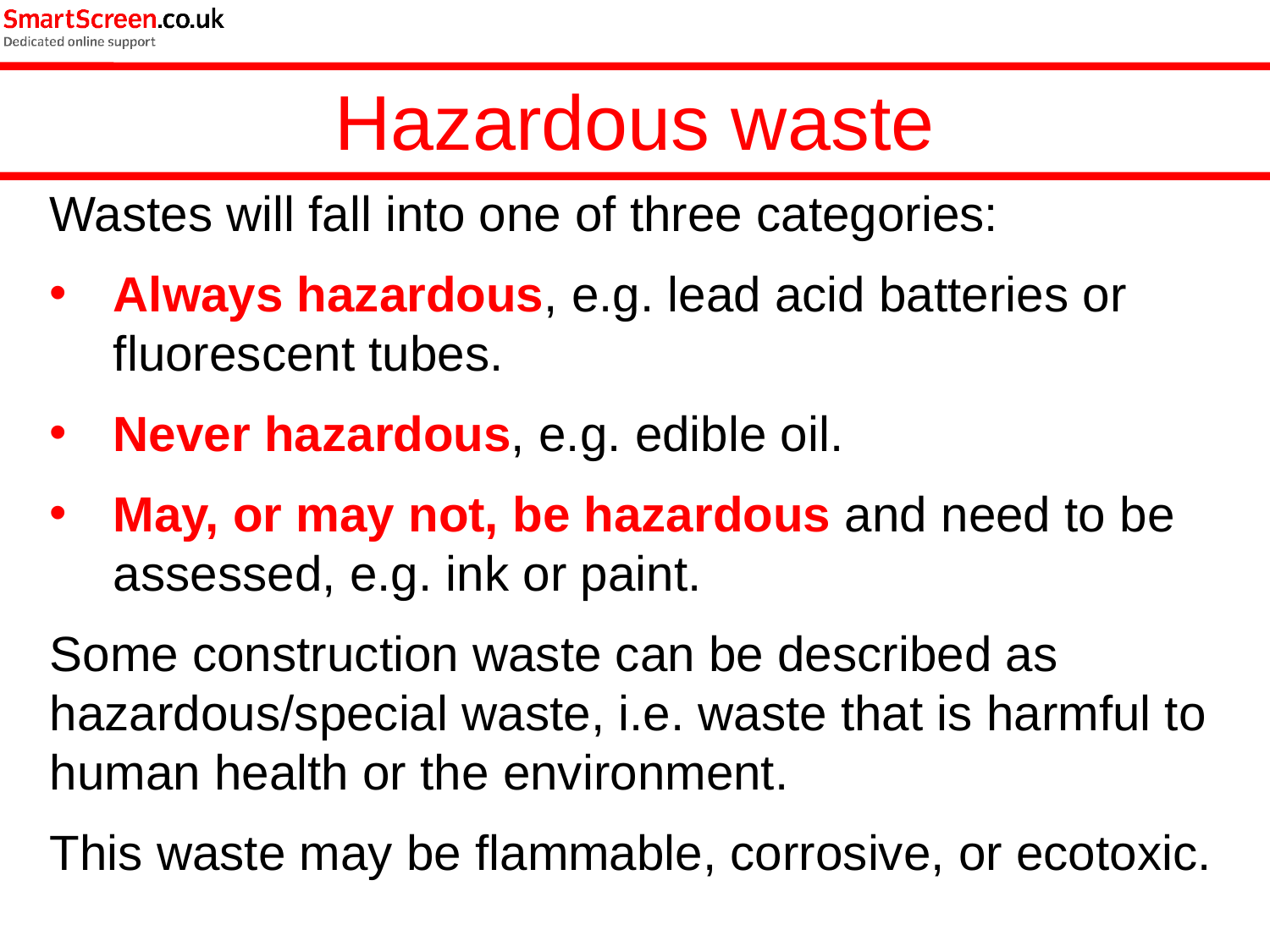

Hazardous waste
Wastes will fall into one of three categories:
Always hazardous, e.g. lead acid batteries or fluorescent tubes.
Never hazardous, e.g. edible oil.
May, or may not, be hazardous and need to be assessed, e.g. ink or paint.
Some construction waste can be described as hazardous/special waste, i.e. waste that is harmful to human health or the environment.
This waste may be flammable, corrosive, or ecotoxic.